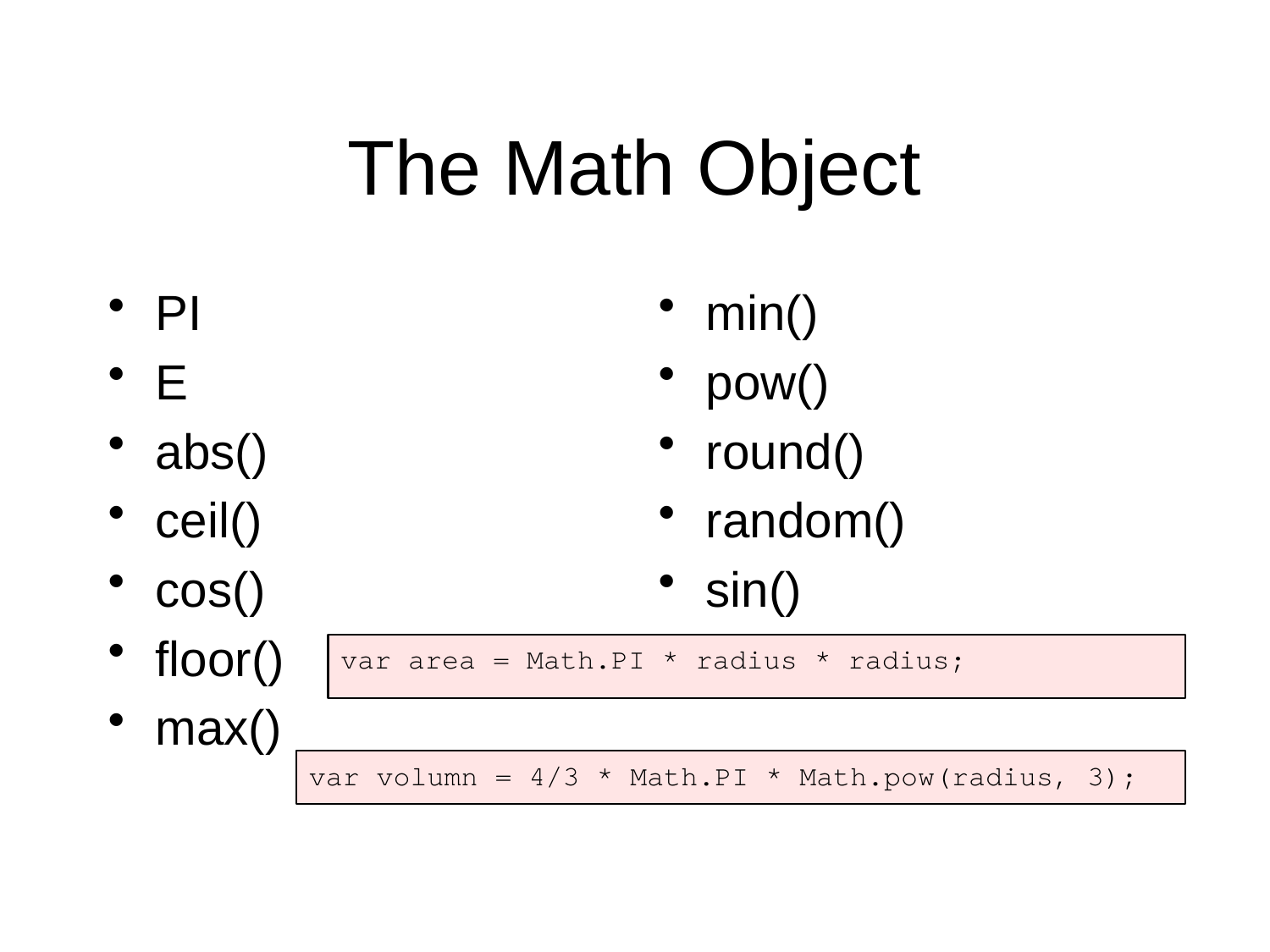

# The Math Object
PI
E
abs()
ceil()
cos()
floor()
max()
min()
pow()
round()
random()
sin()

var area = Math.PI * radius * radius;
var volumn = 4/3 * Math.PI * Math.pow(radius, 3);